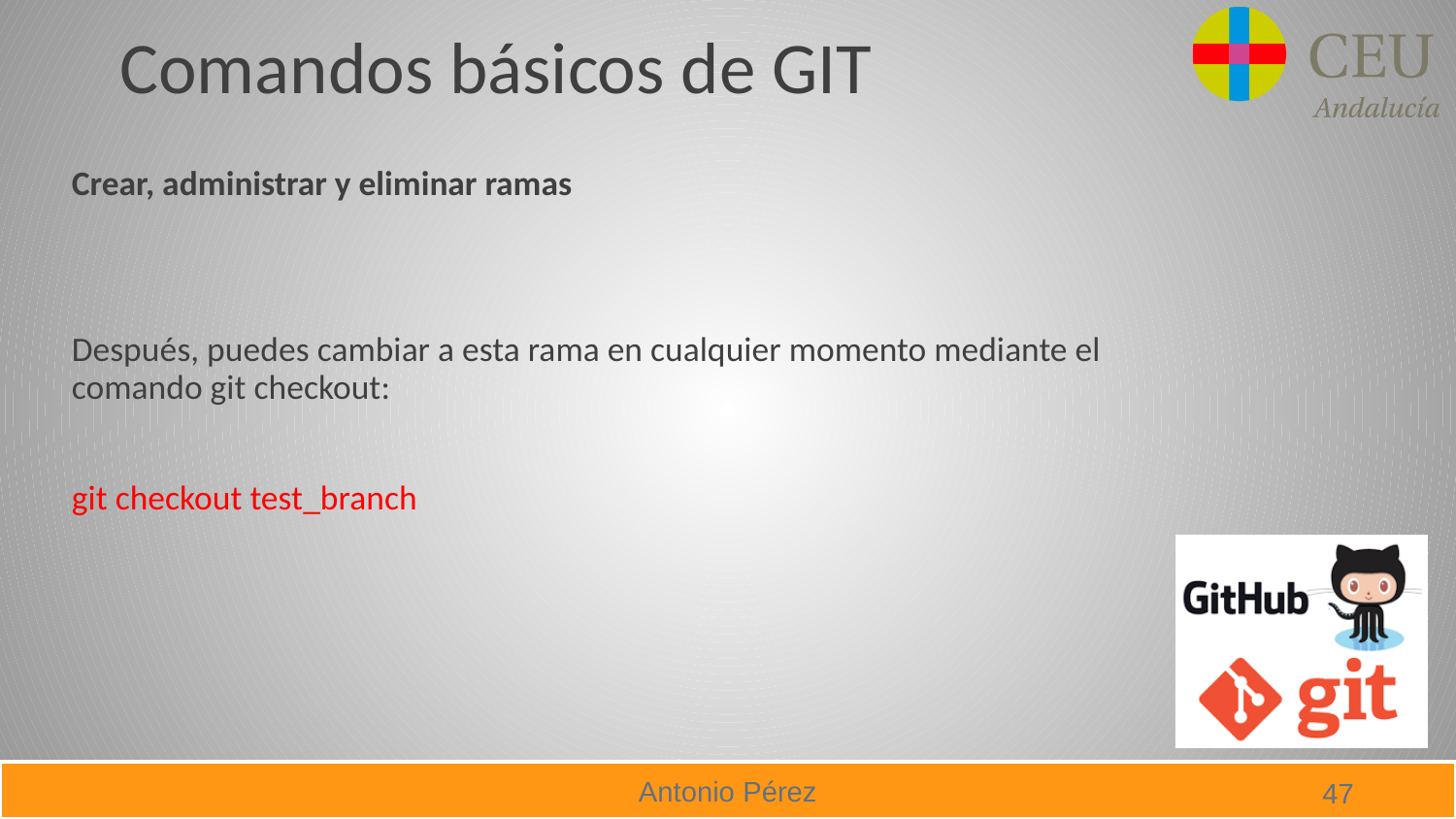

# Comandos básicos de GIT

Crear, administrar y eliminar ramas

Después, puedes cambiar a esta rama en cualquier momento mediante el comando git checkout:

git checkout test_branch